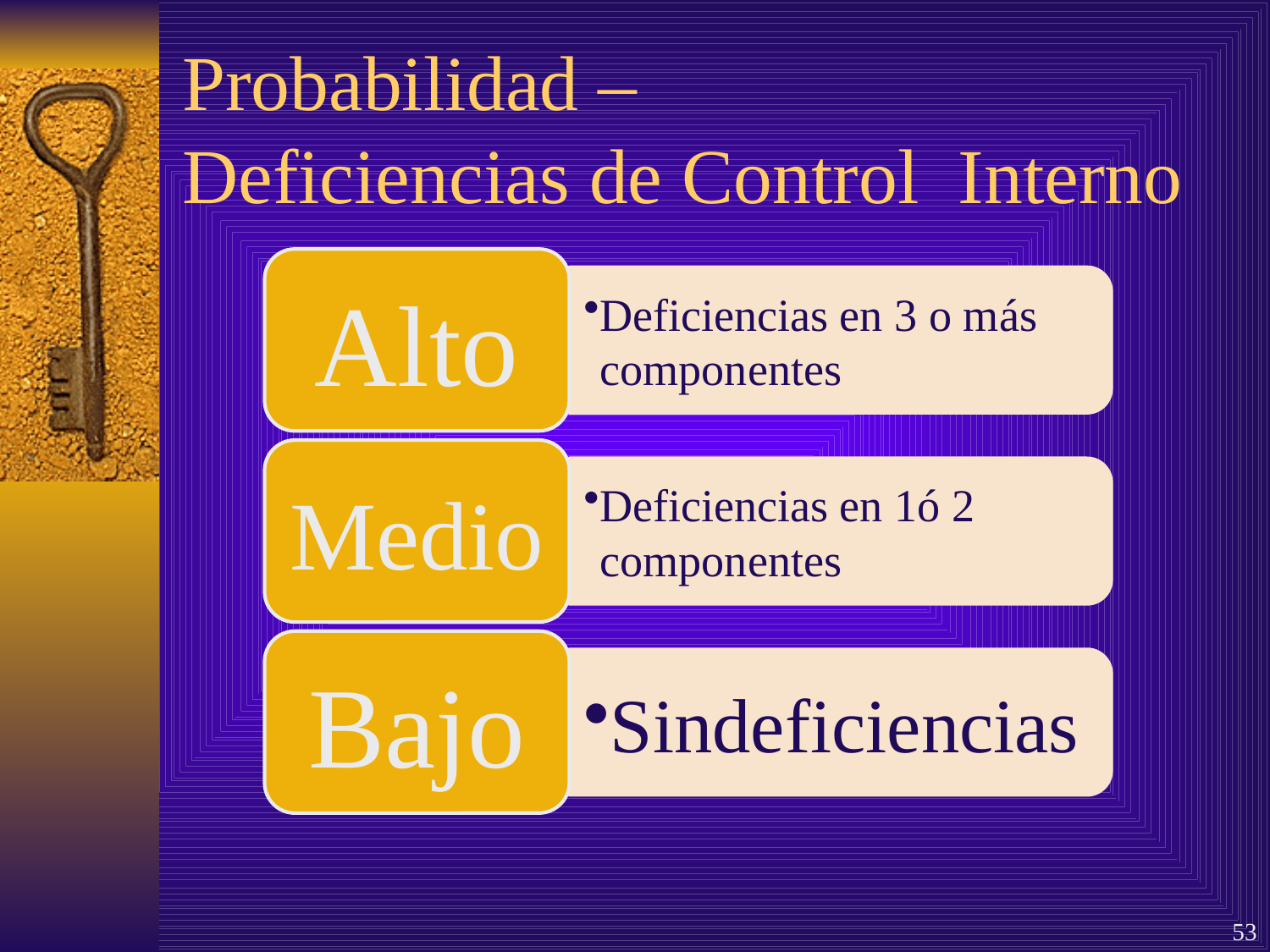

# Probabilidad – Deficiencias de Control  Interno
Alto
Deficiencias en 3 o más componentes
Medio
Deficiencias en 1ó 2 componentes
Bajo
Sindeficiencias
53